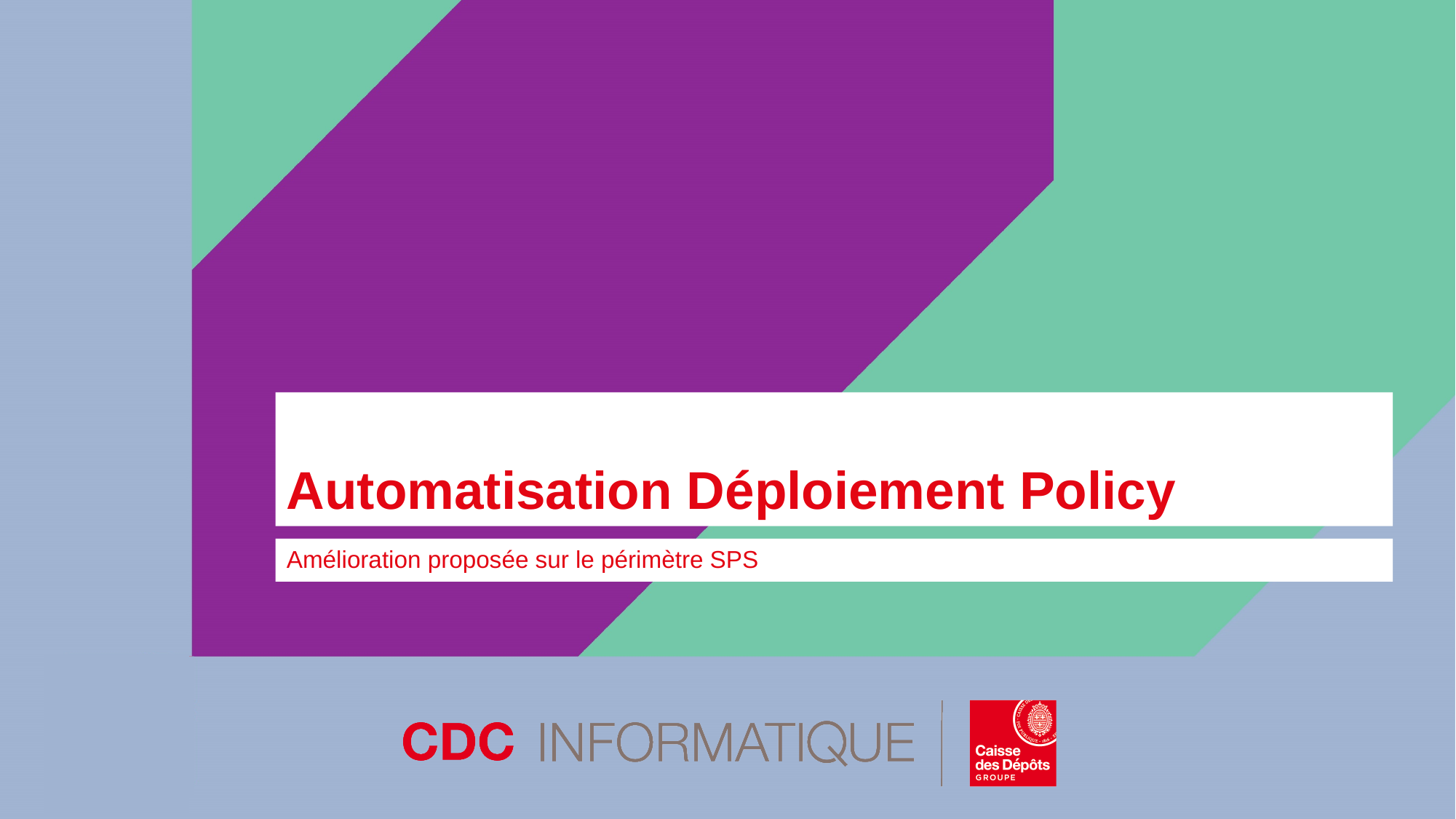

# Automatisation Déploiement Policy
Amélioration proposée sur le périmètre SPS